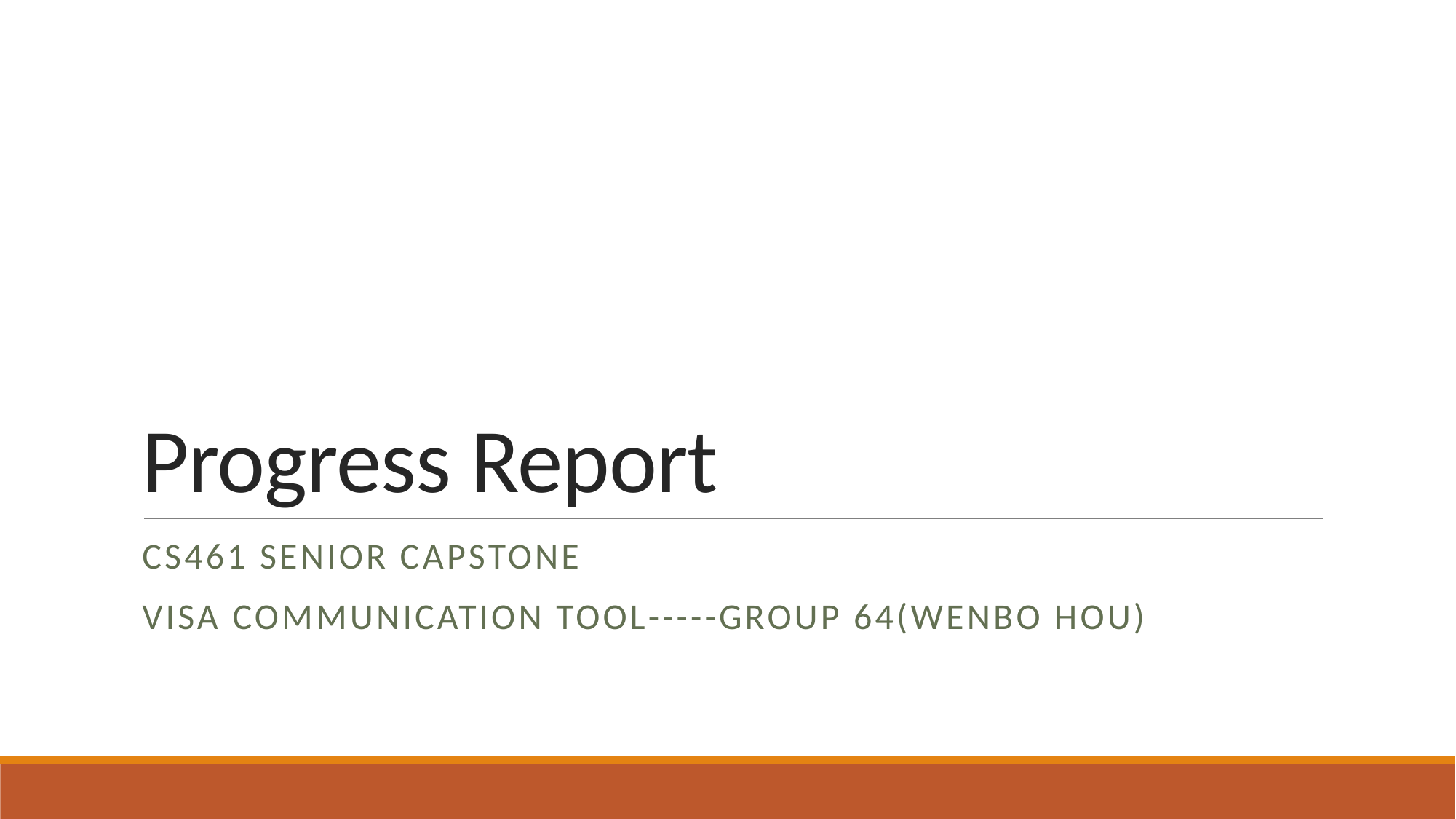

# Progress Report
Cs461 Senior Capstone
vISA Communication tool-----group 64(Wenbo hou)